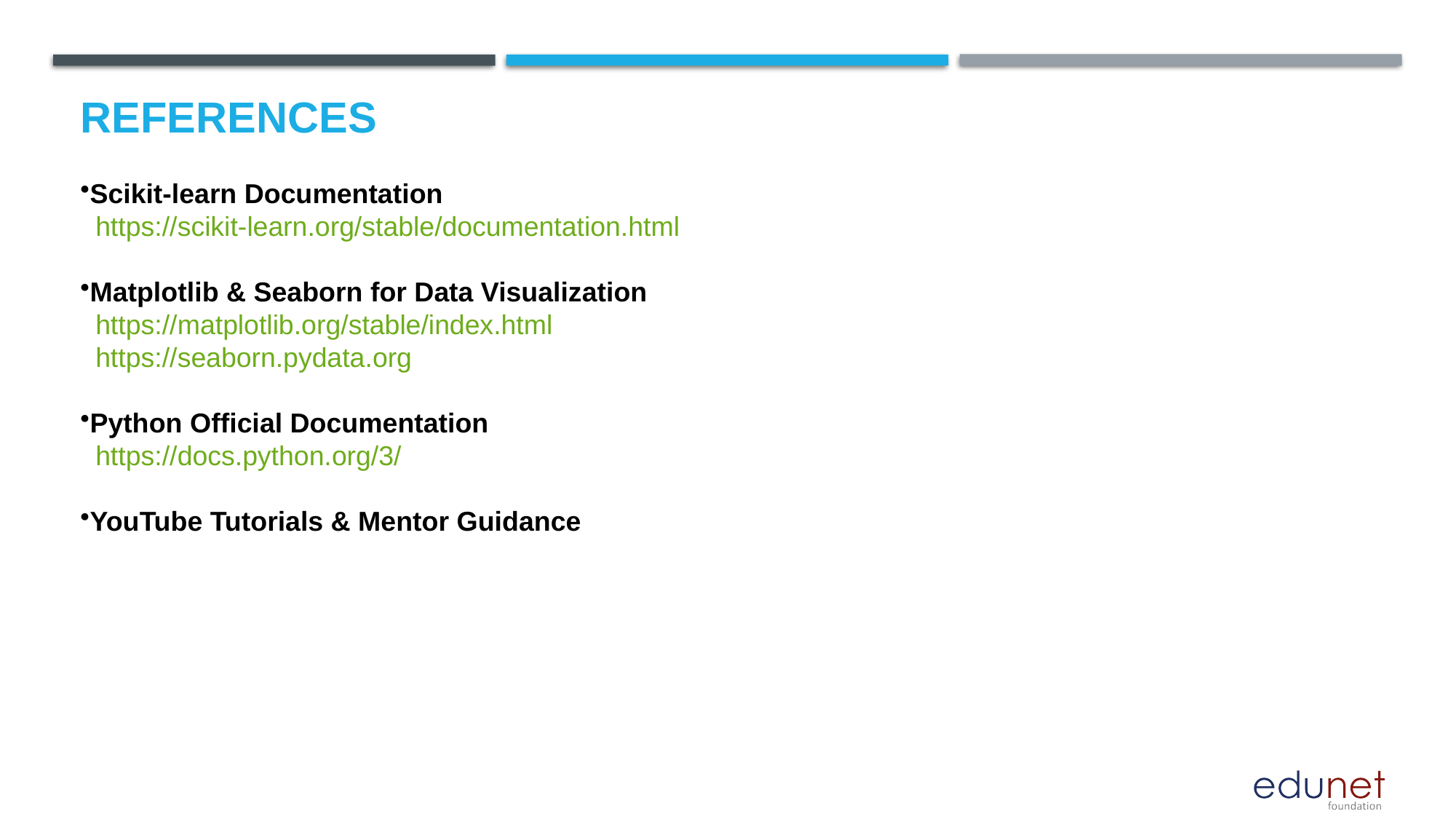

# References
Scikit-learn Documentation
  https://scikit-learn.org/stable/documentation.html

Matplotlib & Seaborn for Data Visualization
  https://matplotlib.org/stable/index.html
  https://seaborn.pydata.org

Python Official Documentation
  https://docs.python.org/3/

YouTube Tutorials & Mentor Guidance